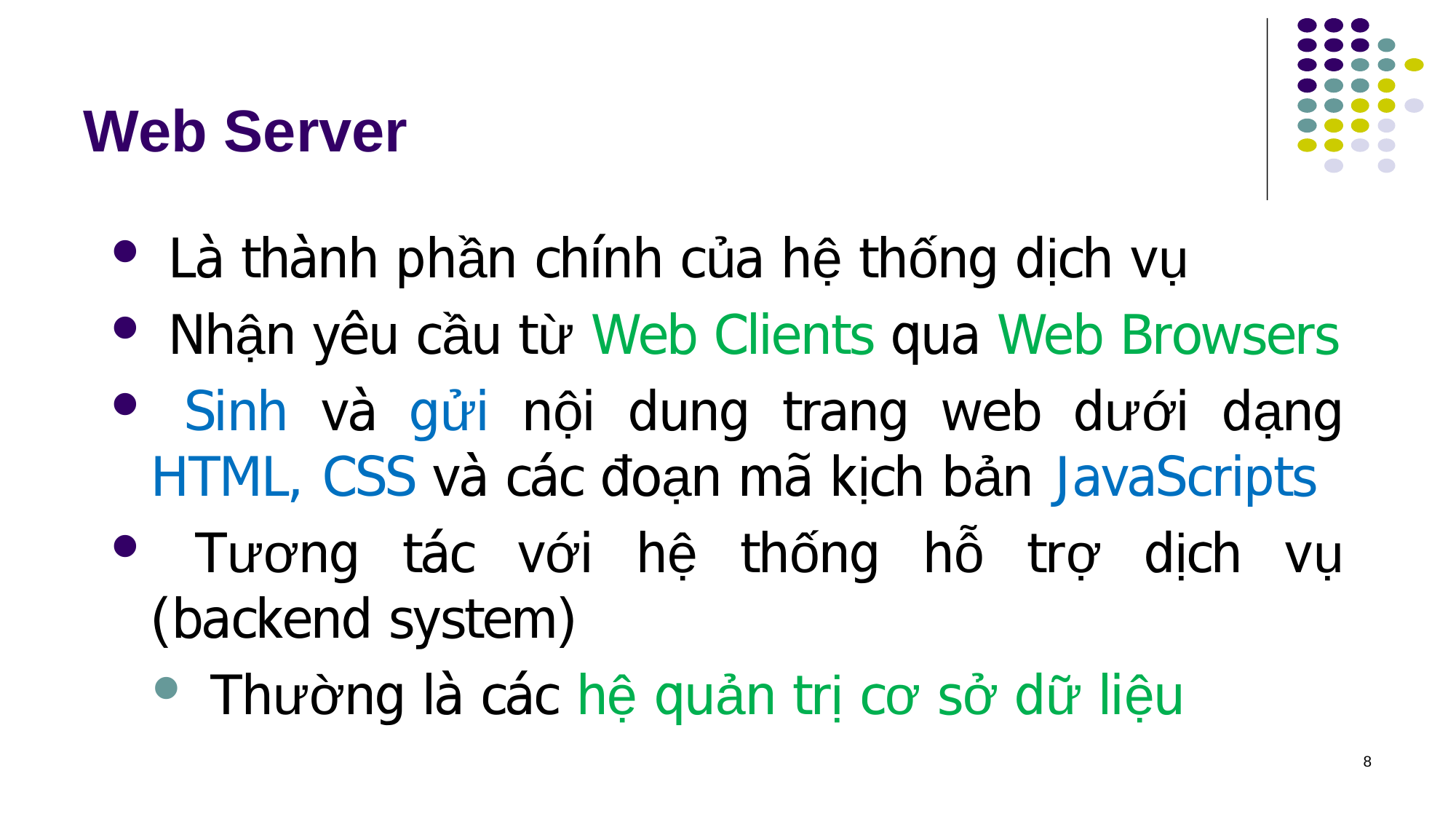

# Web Server
 Là thành phần chính của hệ thống dịch vụ
 Nhận yêu cầu từ Web Clients qua Web Browsers
 Sinh và gửi nội dung trang web dưới dạng HTML, CSS và các đoạn mã kịch bản JavaScripts
 Tương tác với hệ thống hỗ trợ dịch vụ (backend system)
 Thường là các hệ quản trị cơ sở dữ liệu
8